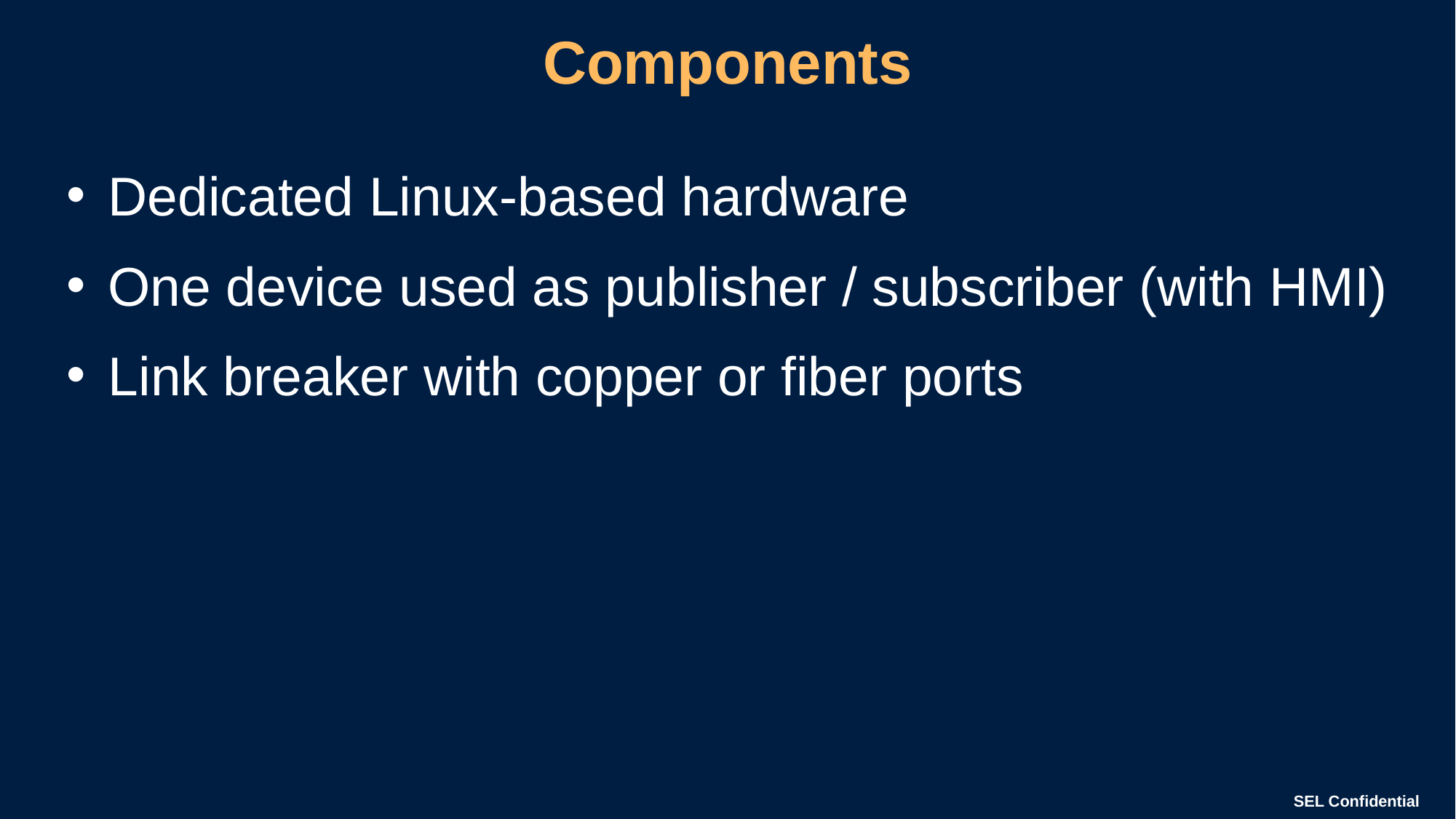

# Components
Dedicated Linux-based hardware
One device used as publisher / subscriber (with HMI)
Link breaker with copper or fiber ports